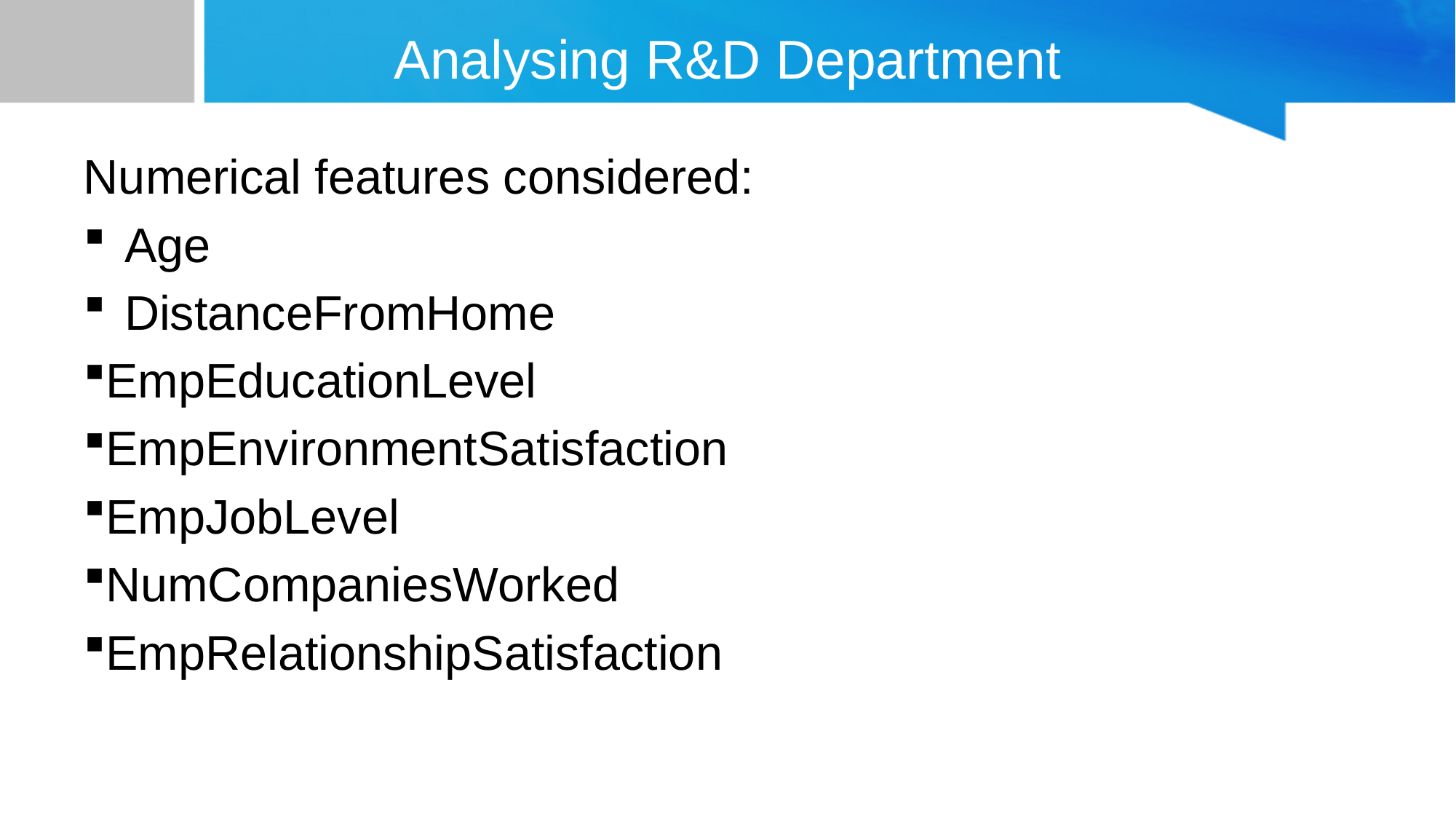

# Analysing R&D Department
Numerical features considered:
Age
DistanceFromHome
EmpEducationLevel
EmpEnvironmentSatisfaction
EmpJobLevel
NumCompaniesWorked
EmpRelationshipSatisfaction